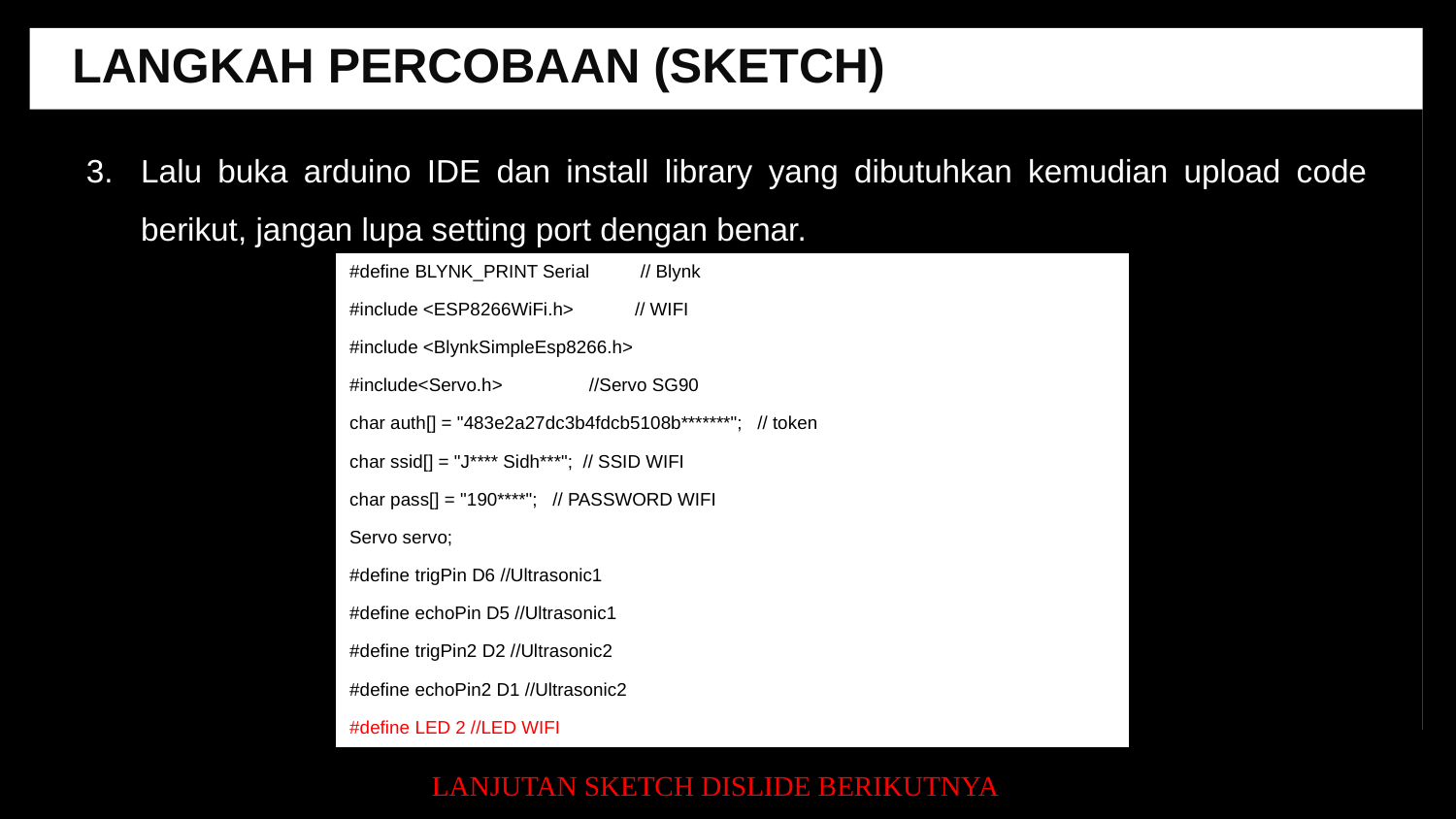

LANGKAH PERCOBAAN (SKETCH)

Lalu buka arduino IDE dan install library yang dibutuhkan kemudian upload code berikut, jangan lupa setting port dengan benar.
#define BLYNK_PRINT Serial          // Blynk
#include <ESP8266WiFi.h>            // WIFI
#include <BlynkSimpleEsp8266.h>
#include<Servo.h>                 //Servo SG90
char auth[] = "483e2a27dc3b4fdcb5108b*******";   // token
char ssid[] = "J**** Sidh***";  // SSID WIFI
char pass[] = "190****";   // PASSWORD WIFI
Servo servo;
#define trigPin D6 //Ultrasonic1
#define echoPin D5 //Ultrasonic1
#define trigPin2 D2 //Ultrasonic2
#define echoPin2 D1 //Ultrasonic2
#define LED 2 //LED WIFI
LANJUTAN SKETCH DISLIDE BERIKUTNYA